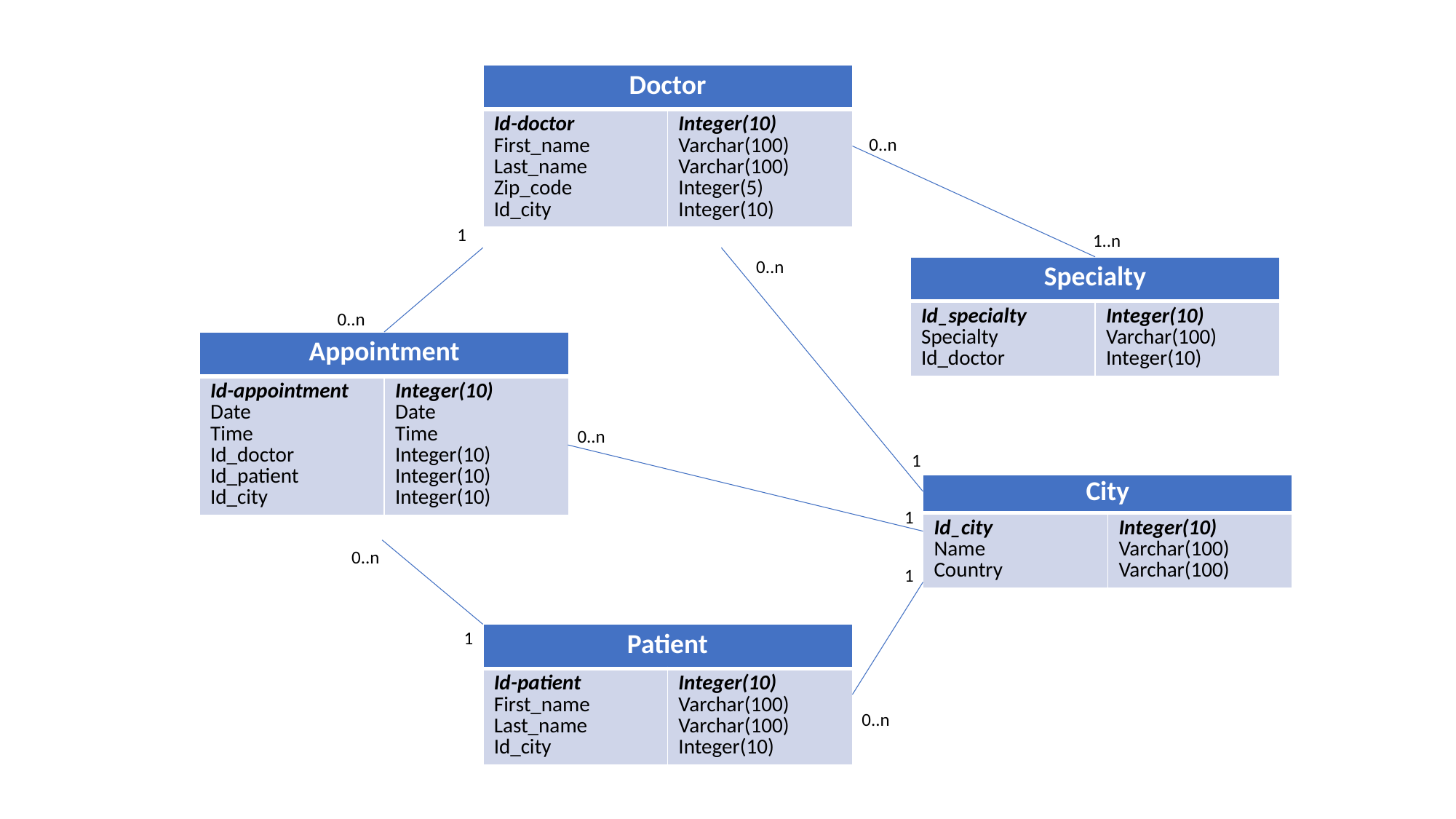

| Doctor |  |
| --- | --- |
| Id-doctor First\_name Last\_name Zip\_code Id\_city | Integer(10) Varchar(100) Varchar(100) Integer(5) Integer(10) |
0..n
1
1..n
0..n
| Specialty |  |
| --- | --- |
| Id\_specialty Specialty Id\_doctor | Integer(10) Varchar(100) Integer(10) |
0..n
| Appointment |  |
| --- | --- |
| Id-appointment Date Time Id\_doctor Id\_patient Id\_city | Integer(10) Date Time Integer(10) Integer(10) Integer(10) |
0..n
1
| City |  |
| --- | --- |
| Id\_city Name Country | Integer(10) Varchar(100) Varchar(100) |
1
0..n
1
1
| Patient |  |
| --- | --- |
| Id-patient First\_name Last\_name Id\_city | Integer(10) Varchar(100) Varchar(100) Integer(10) |
0..n